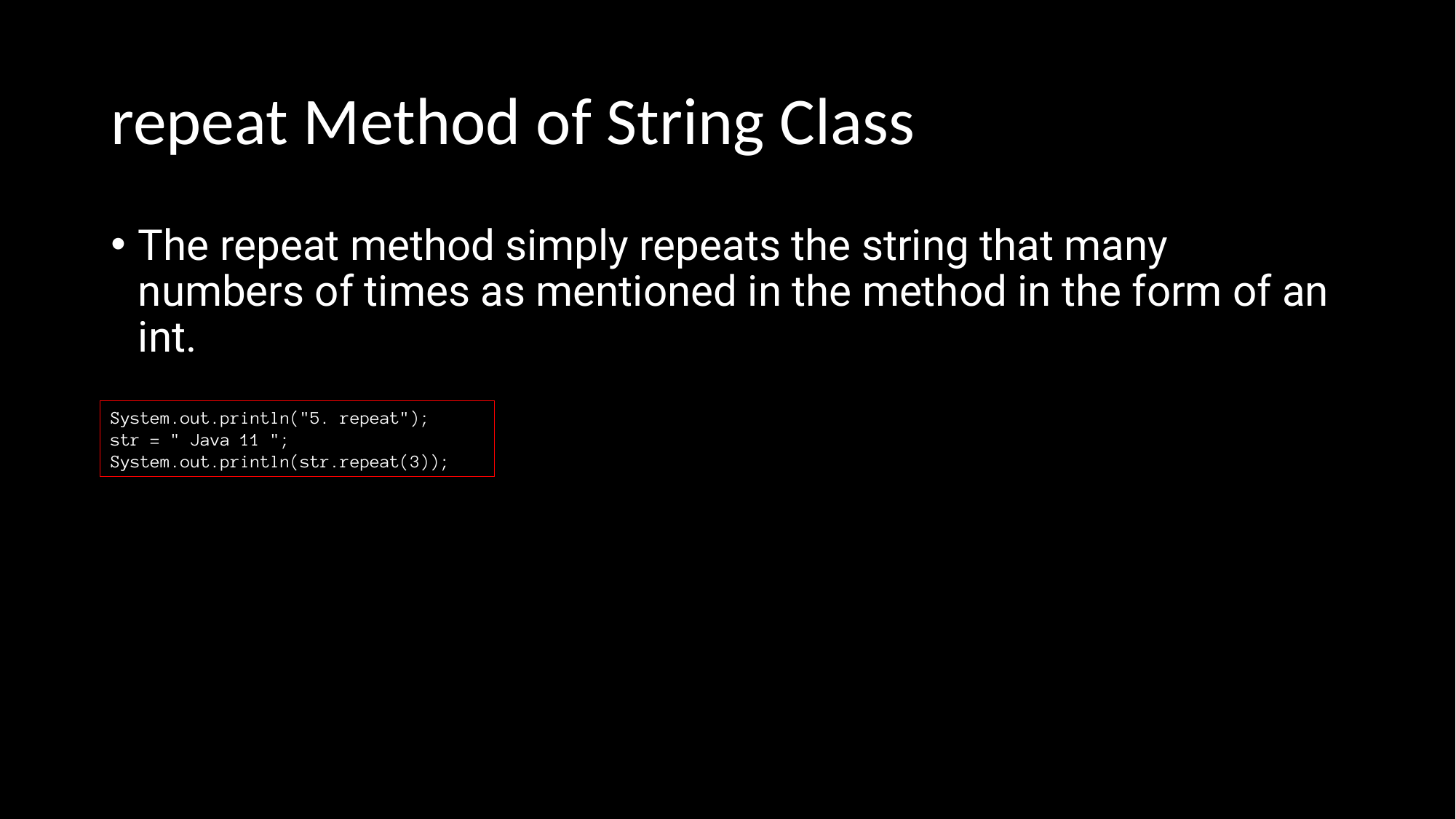

# repeat Method of String Class
The repeat method simply repeats the string that many numbers of times as mentioned in the method in the form of an int.
System.out.println("5. repeat");
str = " Java 11 ";
System.out.println(str.repeat(3));